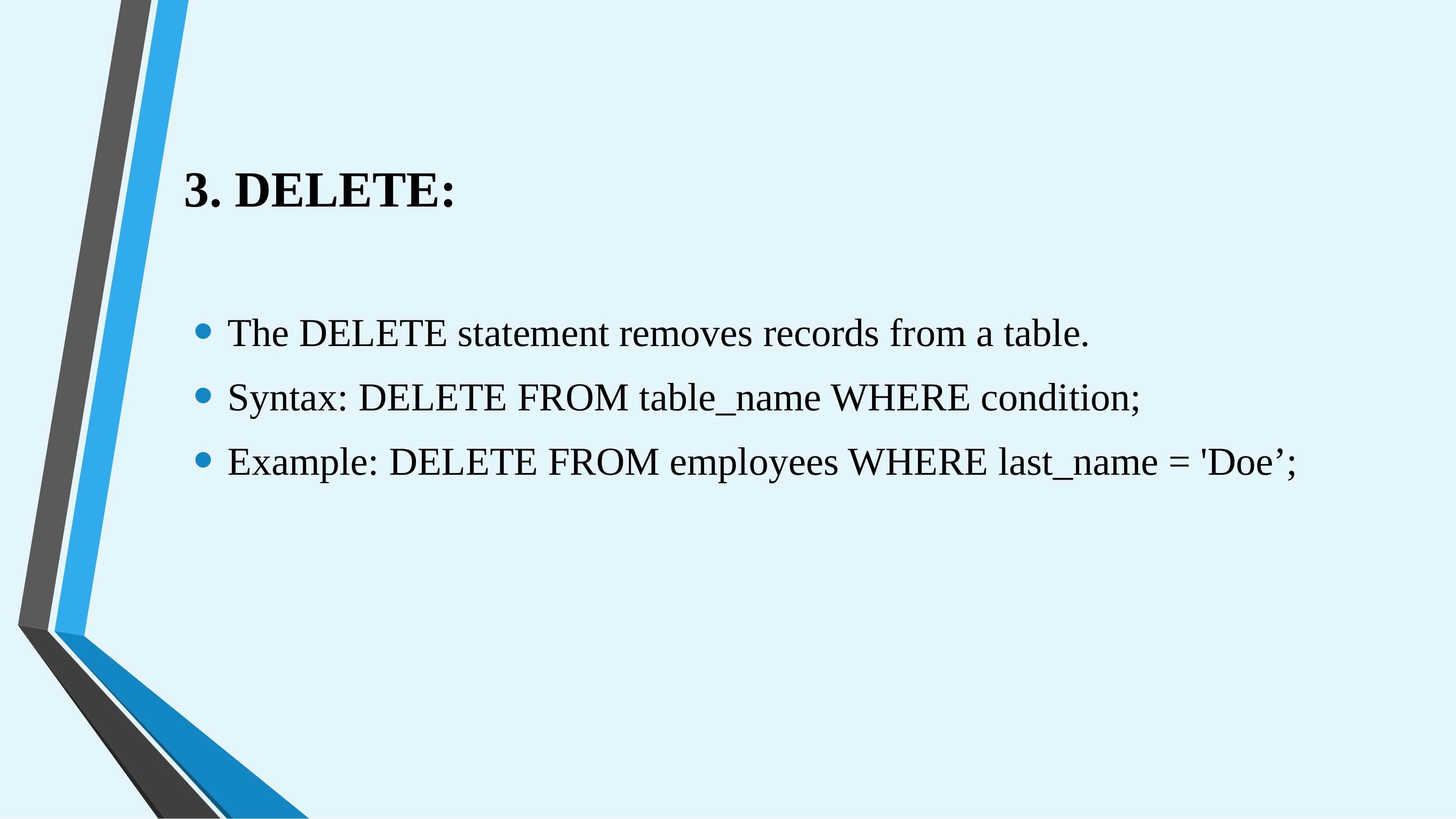

# 3. DELETE:
The DELETE statement removes records from a table.
Syntax: DELETE FROM table_name WHERE condition;
Example: DELETE FROM employees WHERE last_name = 'Doe’;